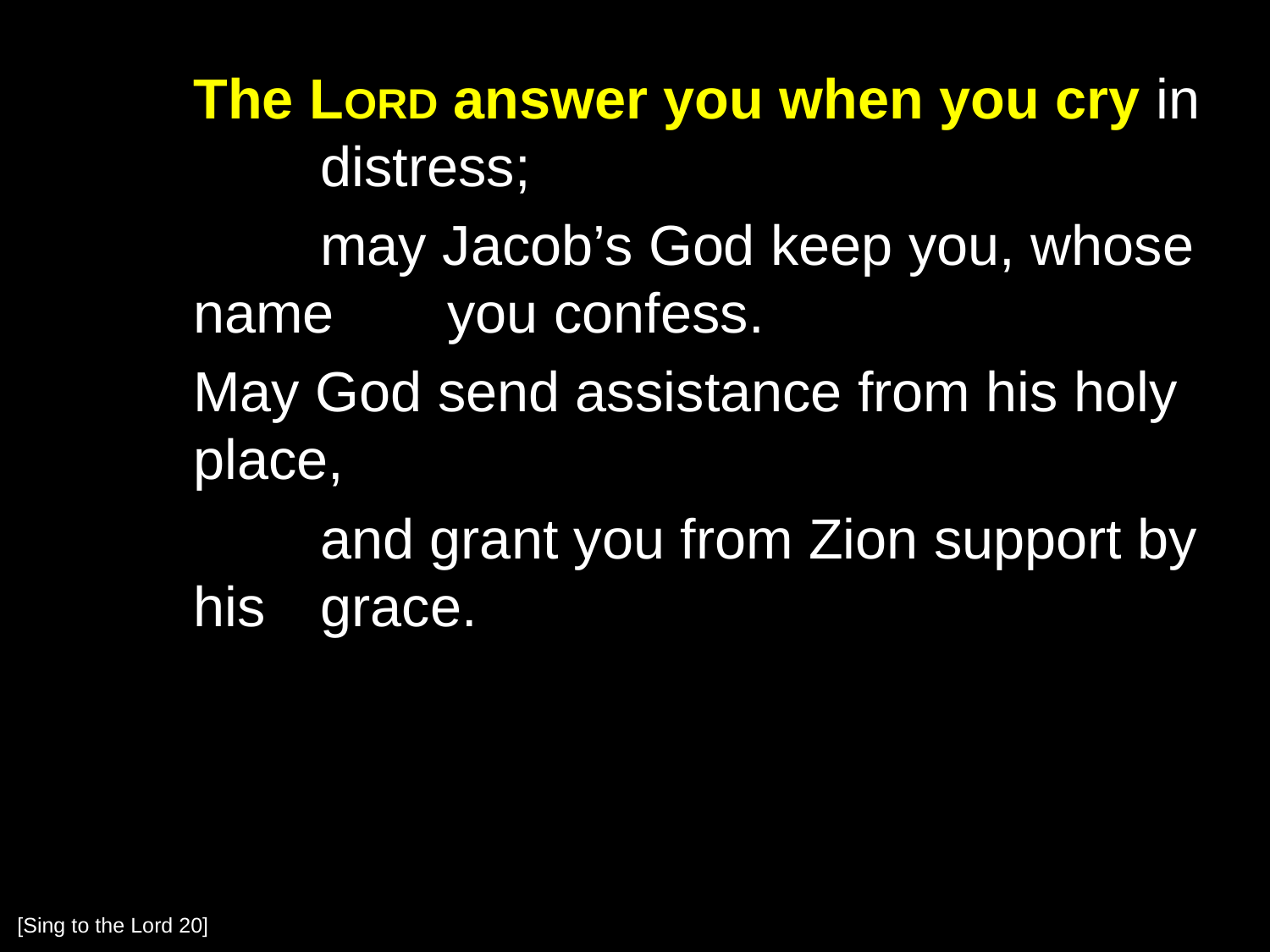

The Lord answer you when you cry in 	distress;
		may Jacob’s God keep you, whose name 	you confess.
	May God send assistance from his holy place,
		and grant you from Zion support by his 	grace.

[Sing to the Lord 20]